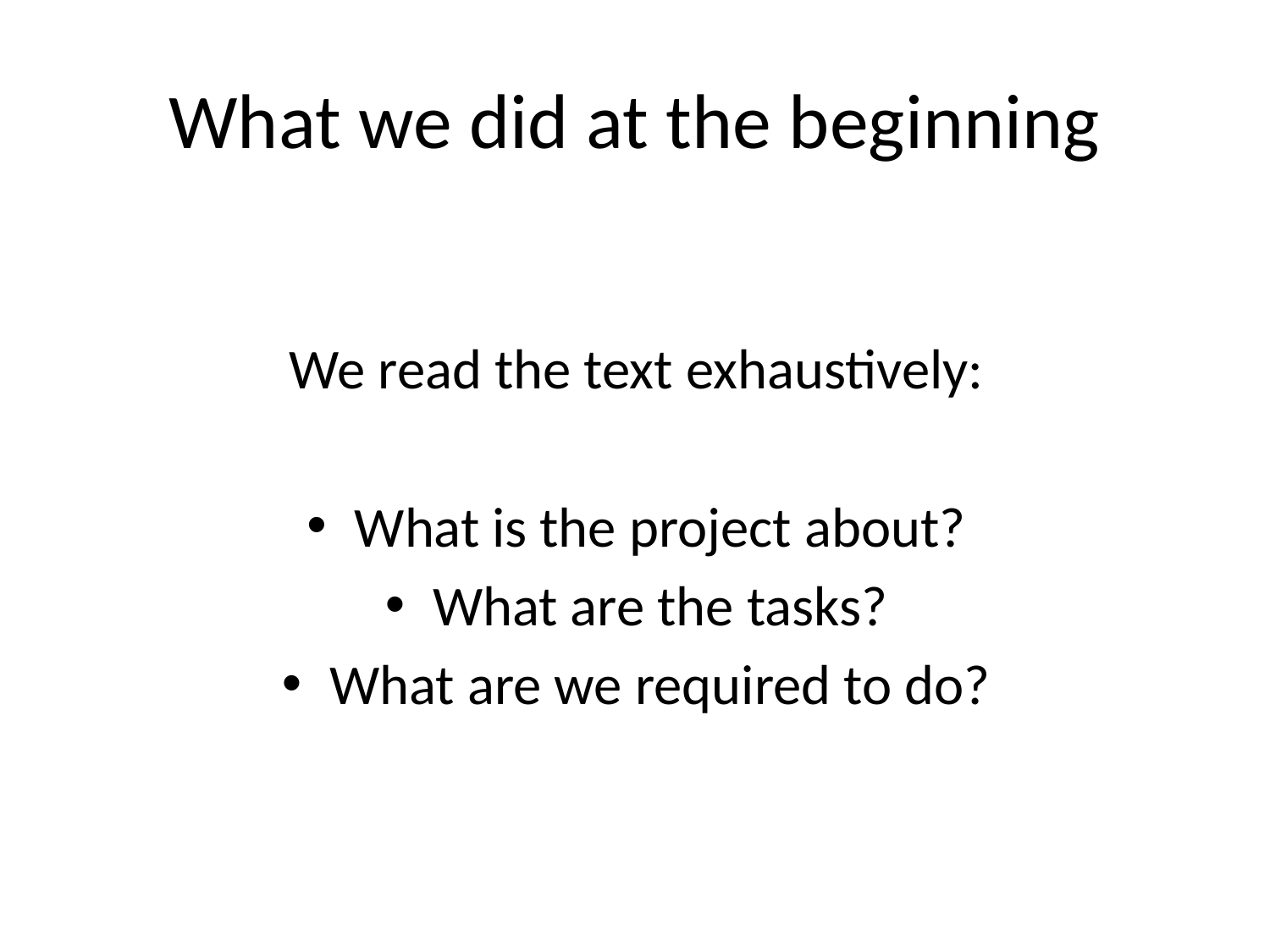

# What we did at the beginning
We read the text exhaustively:

What is the project about?
What are the tasks?
What are we required to do?